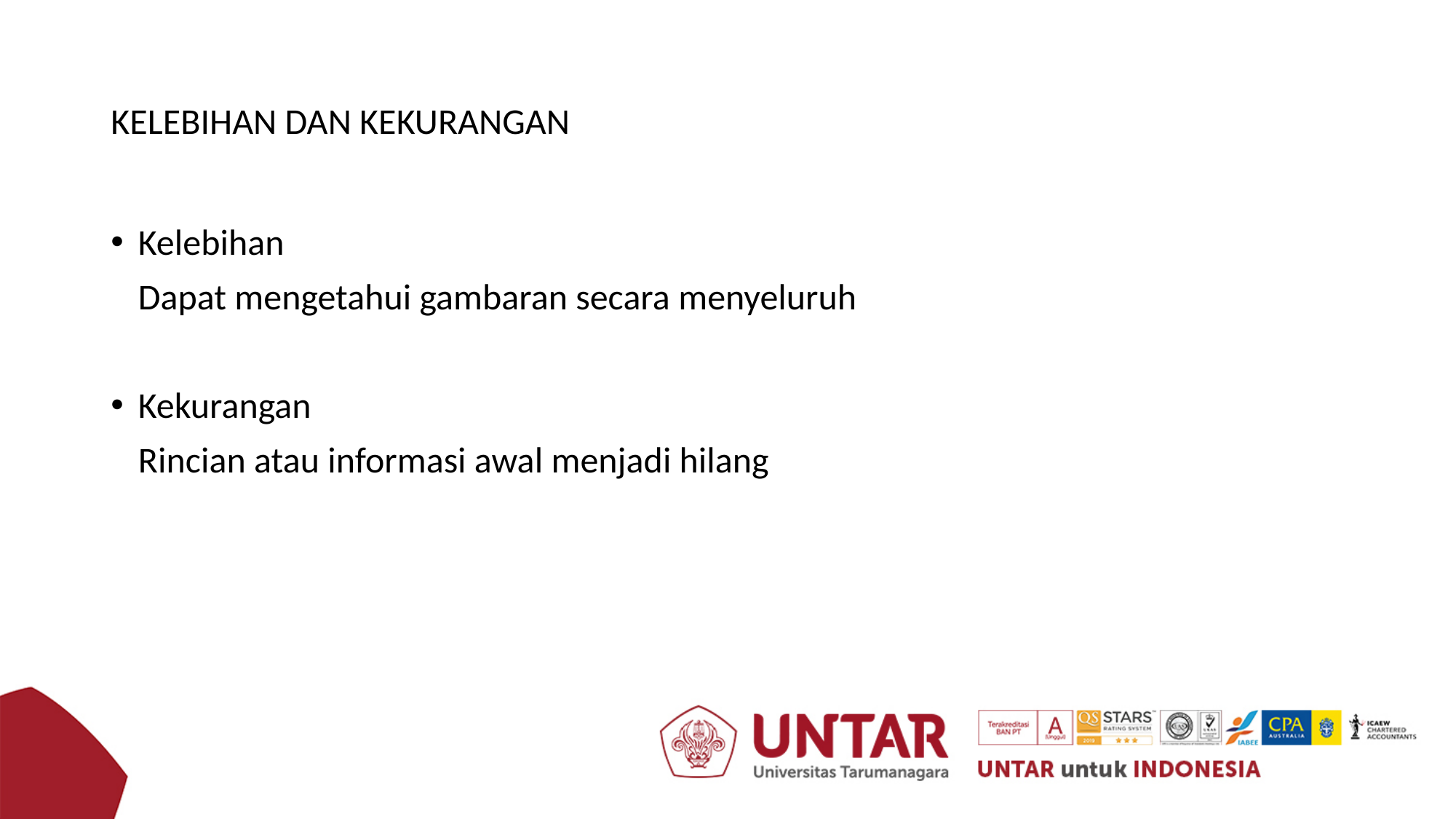

# KELEBIHAN DAN KEKURANGAN
Kelebihan
	Dapat mengetahui gambaran secara menyeluruh

Kekurangan
	Rincian atau informasi awal menjadi hilang